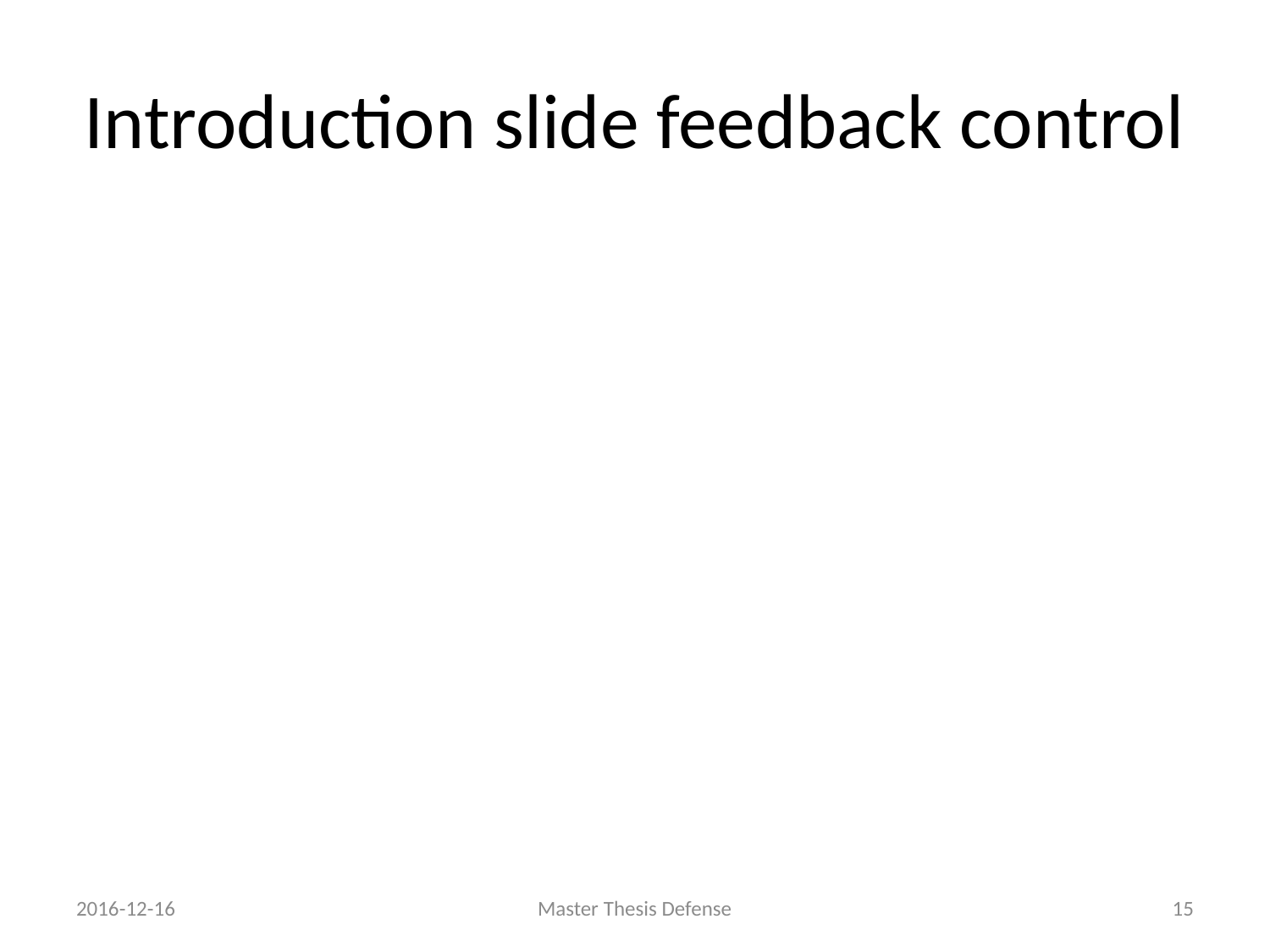

# Introduction slide feedback control

2016-12-16
Master Thesis Defense
15